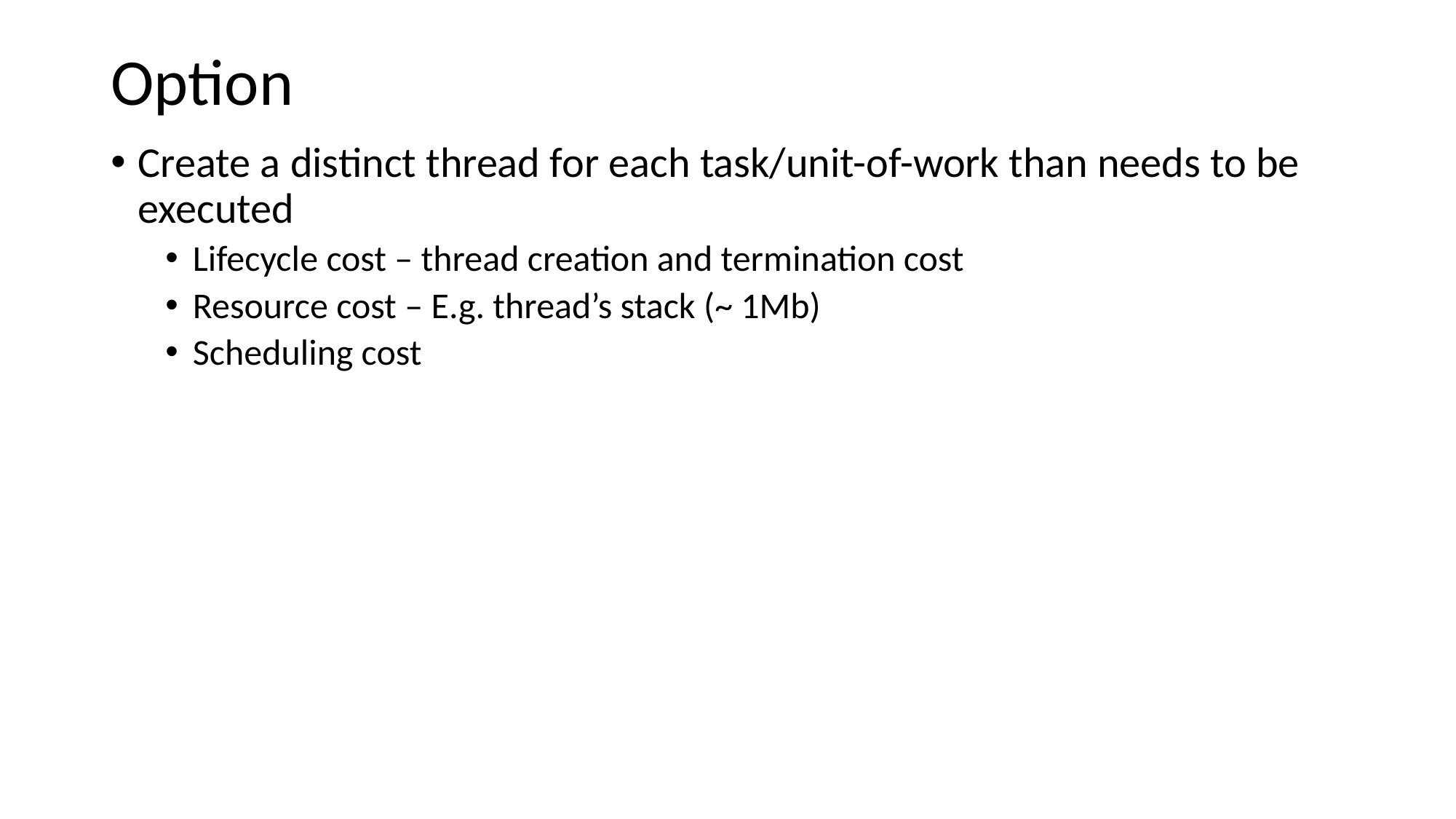

# Option
Create a distinct thread for each task/unit-of-work than needs to be executed
Lifecycle cost – thread creation and termination cost
Resource cost – E.g. thread’s stack (~ 1Mb)
Scheduling cost